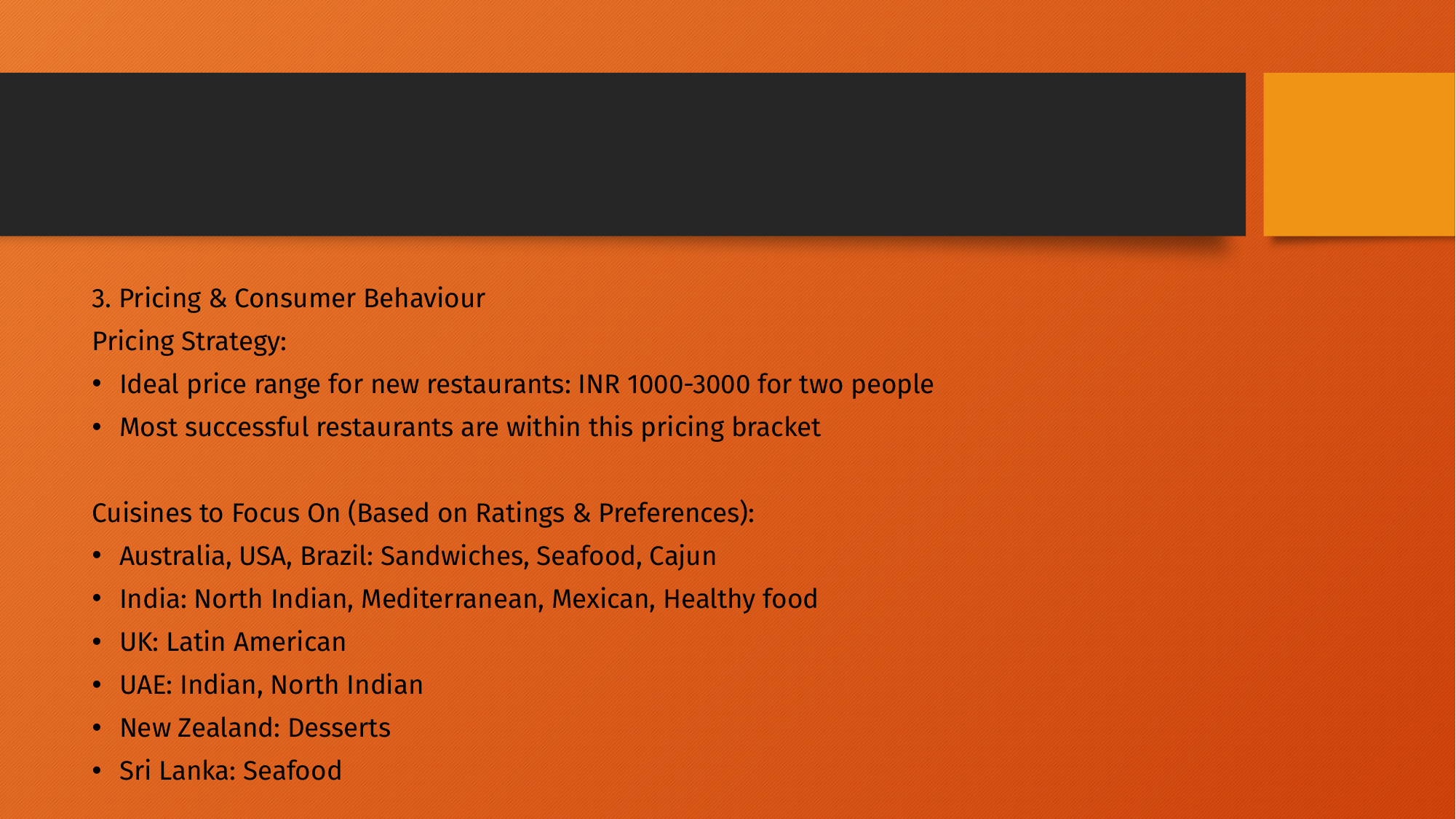

3. Pricing & Consumer Behaviour
Pricing Strategy:
Ideal price range for new restaurants: INR 1000-3000 for two people
Most successful restaurants are within this pricing bracket

Cuisines to Focus On (Based on Ratings & Preferences):
Australia, USA, Brazil: Sandwiches, Seafood, Cajun
India: North Indian, Mediterranean, Mexican, Healthy food
UK: Latin American
UAE: Indian, North Indian
New Zealand: Desserts
Sri Lanka: Seafood